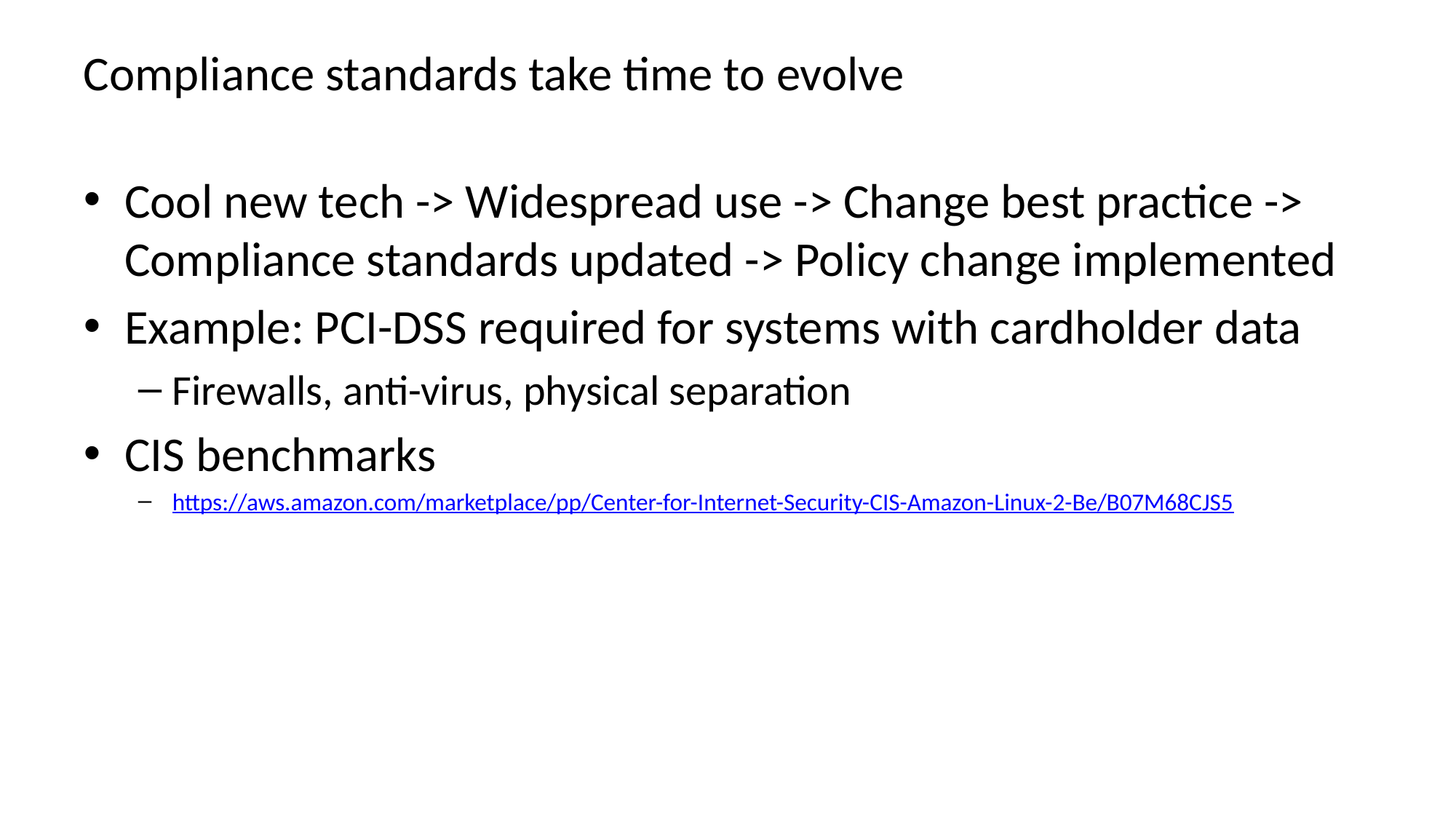

# Compliance standards take time to evolve
Cool new tech -> Widespread use -> Change best practice -> Compliance standards updated -> Policy change implemented
Example: PCI-DSS required for systems with cardholder data
Firewalls, anti-virus, physical separation
CIS benchmarks
https://aws.amazon.com/marketplace/pp/Center-for-Internet-Security-CIS-Amazon-Linux-2-Be/B07M68CJS5